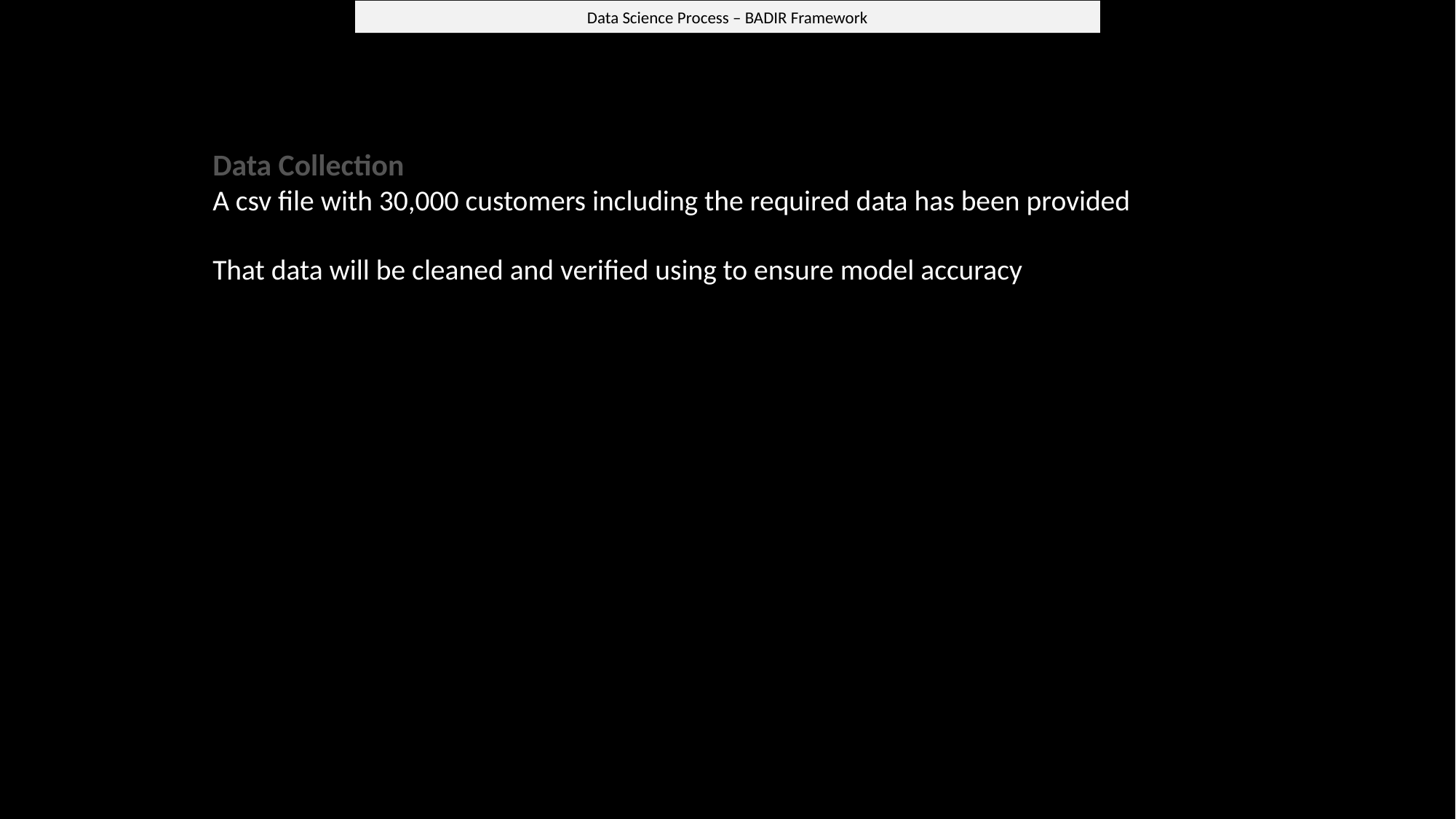

# Data Science Process – BADIR Framework
Data Collection
A csv file with 30,000 customers including the required data has been provided

That data will be cleaned and verified using to ensure model accuracy